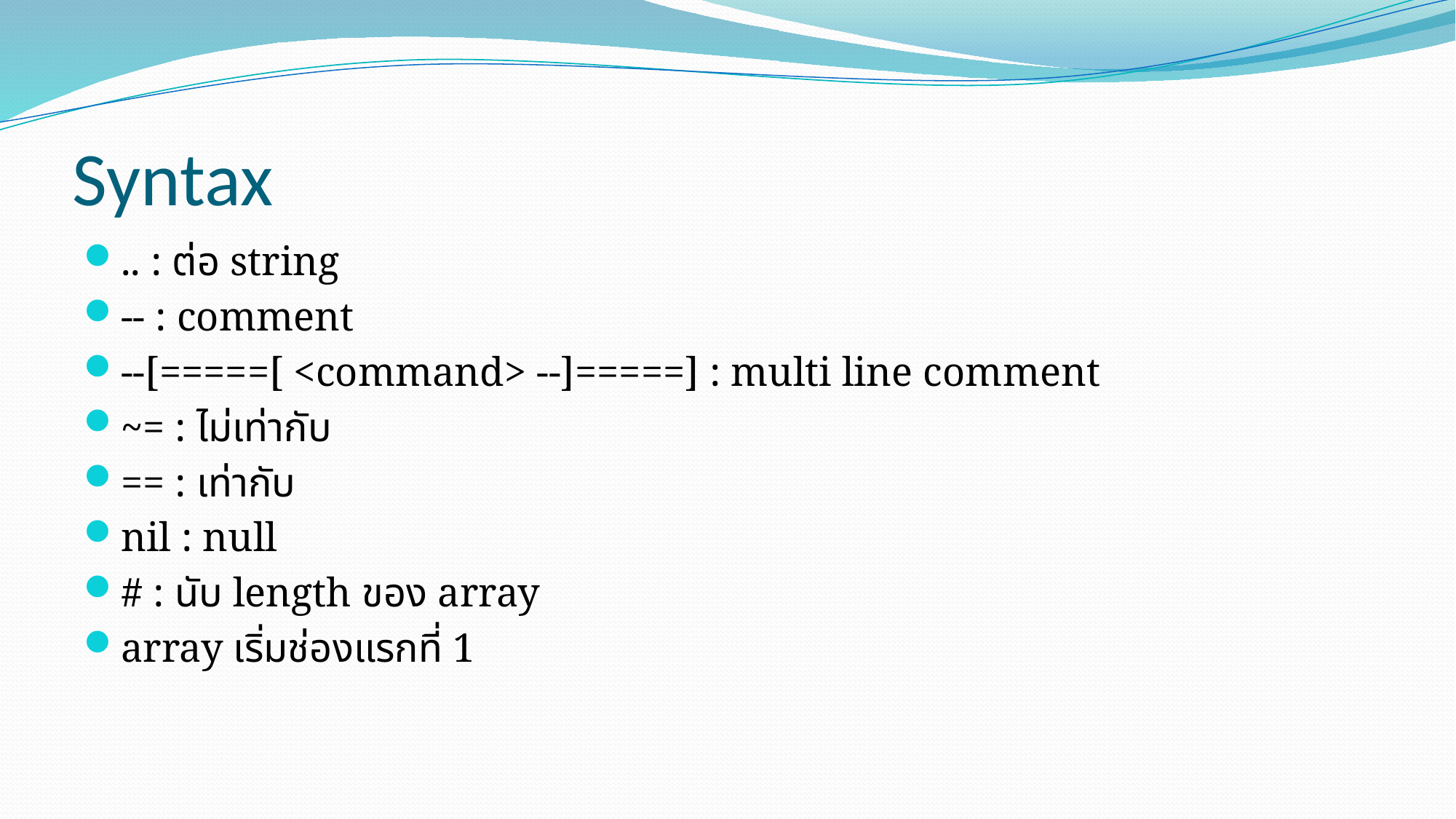

# Syntax
.. : ต่อ string
-- : comment
--[=====[ <command> --]=====] : multi line comment
~= : ไม่เท่ากับ
== : เท่ากับ
nil : null
# : นับ length ของ array
array เริ่มช่องแรกที่ 1